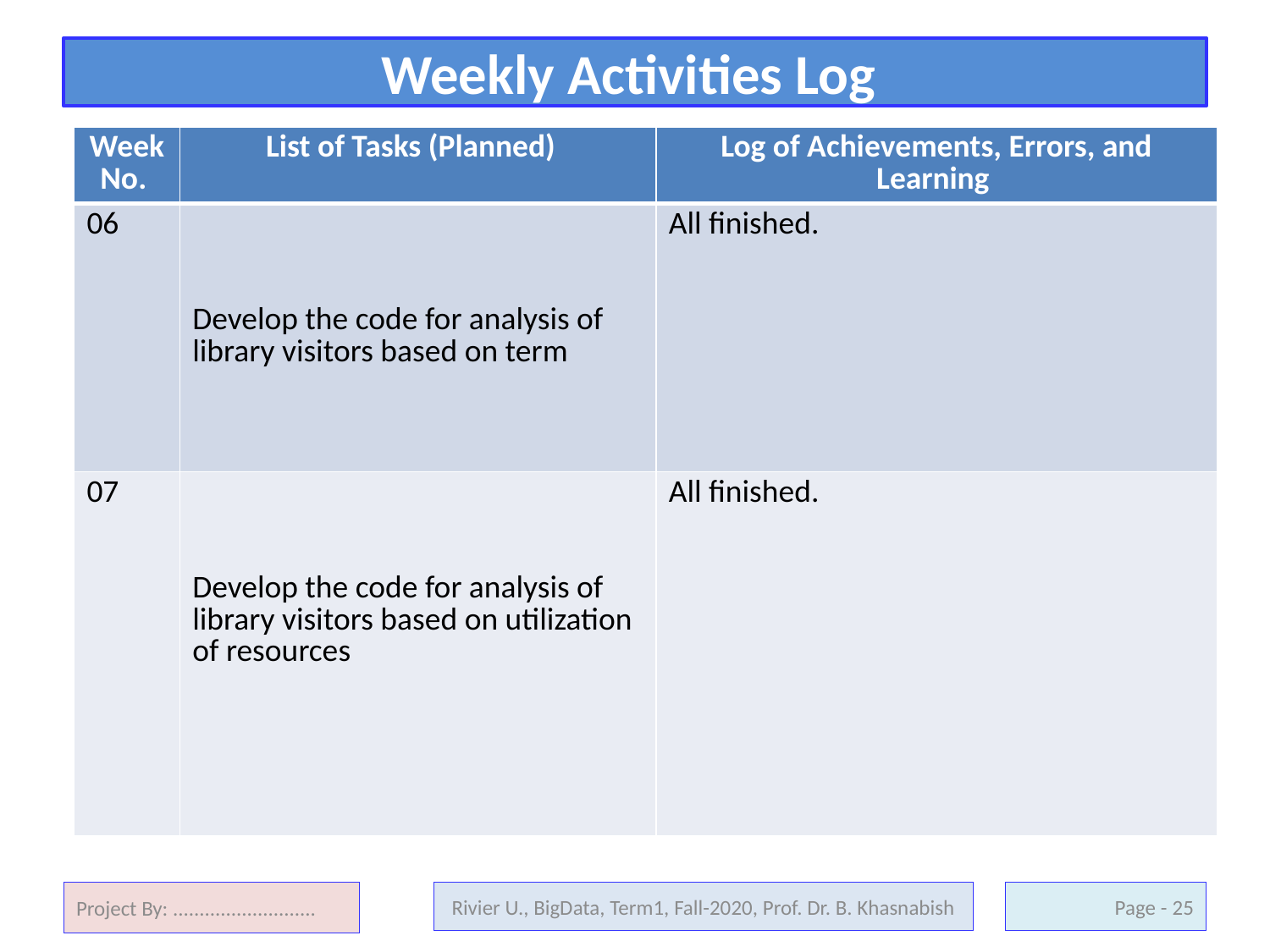

# Weekly Activities Log
| Week No. | List of Tasks (Planned) | Log of Achievements, Errors, and Learning |
| --- | --- | --- |
| 06 | Develop the code for analysis of library visitors based on term | All finished. |
| 07 | Develop the code for analysis of library visitors based on utilization of resources | All finished. |
Project By: ...........................
Rivier U., BigData, Term1, Fall-2020, Prof. Dr. B. Khasnabish
25